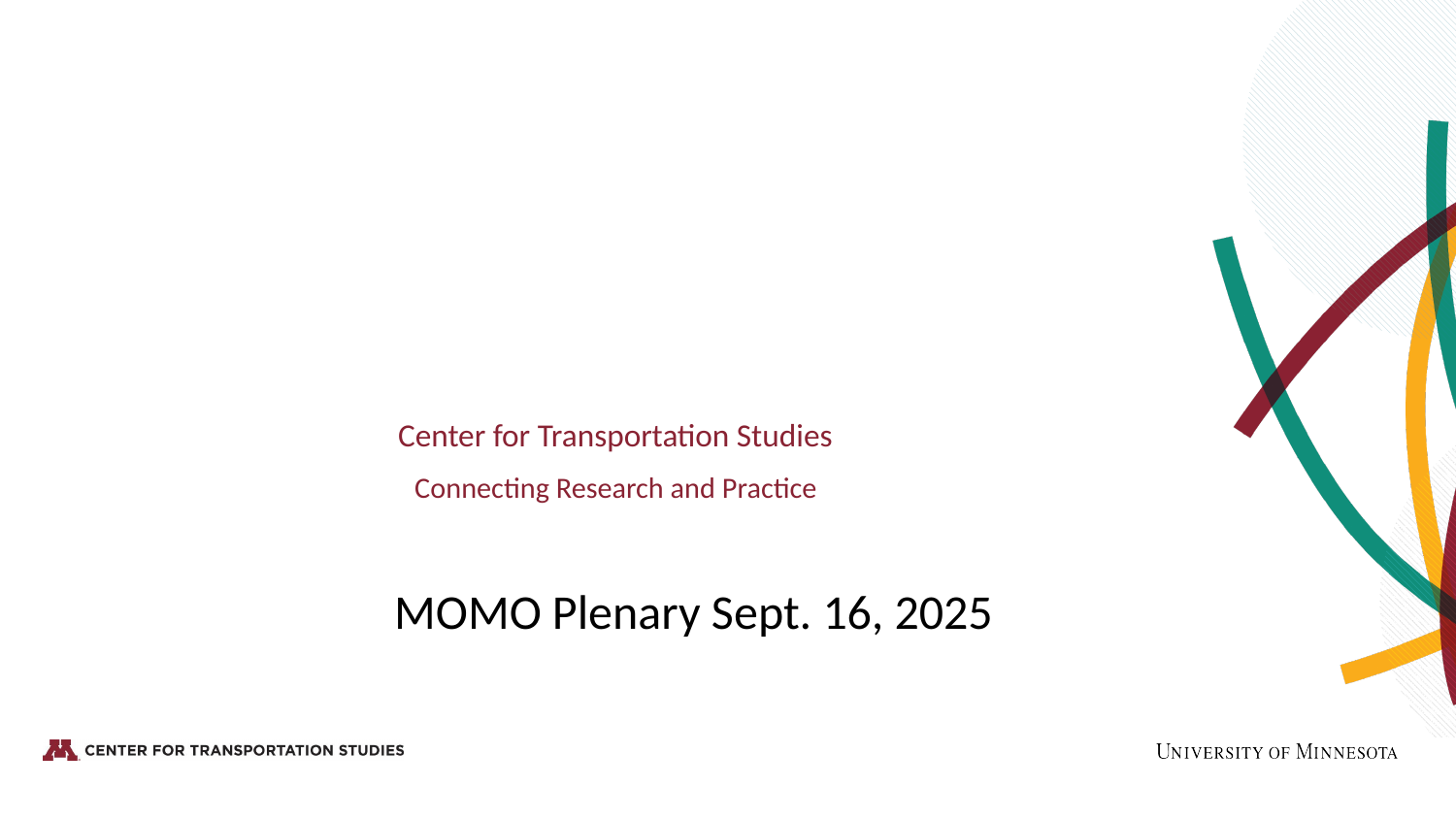

# Center for Transportation Studies

Connecting Research and Practice
MOMO Plenary Sept. 16, 2025